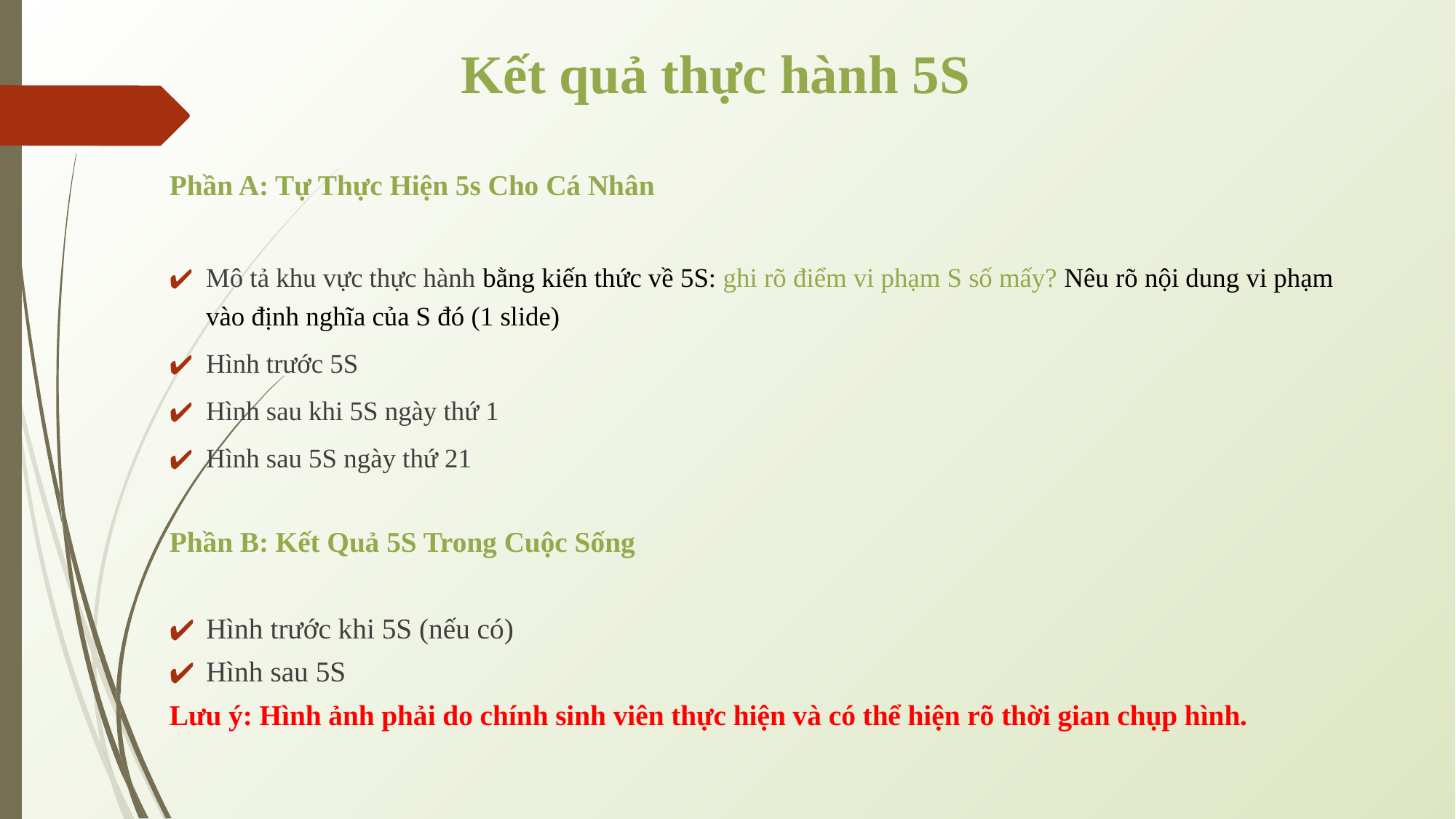

# Kết quả thực hành 5S
Phần A: Tự Thực Hiện 5s Cho Cá Nhân

Mô tả khu vực thực hành bằng kiến thức về 5S: ghi rõ điểm vi phạm S số mấy? Nêu rõ nội dung vi phạm vào định nghĩa của S đó (1 slide)
Hình trước 5S
Hình sau khi 5S ngày thứ 1
Hình sau 5S ngày thứ 21

Phần B: Kết Quả 5S Trong Cuộc Sống

Hình trước khi 5S (nếu có)
Hình sau 5S
Lưu ý: Hình ảnh phải do chính sinh viên thực hiện và có thể hiện rõ thời gian chụp hình.